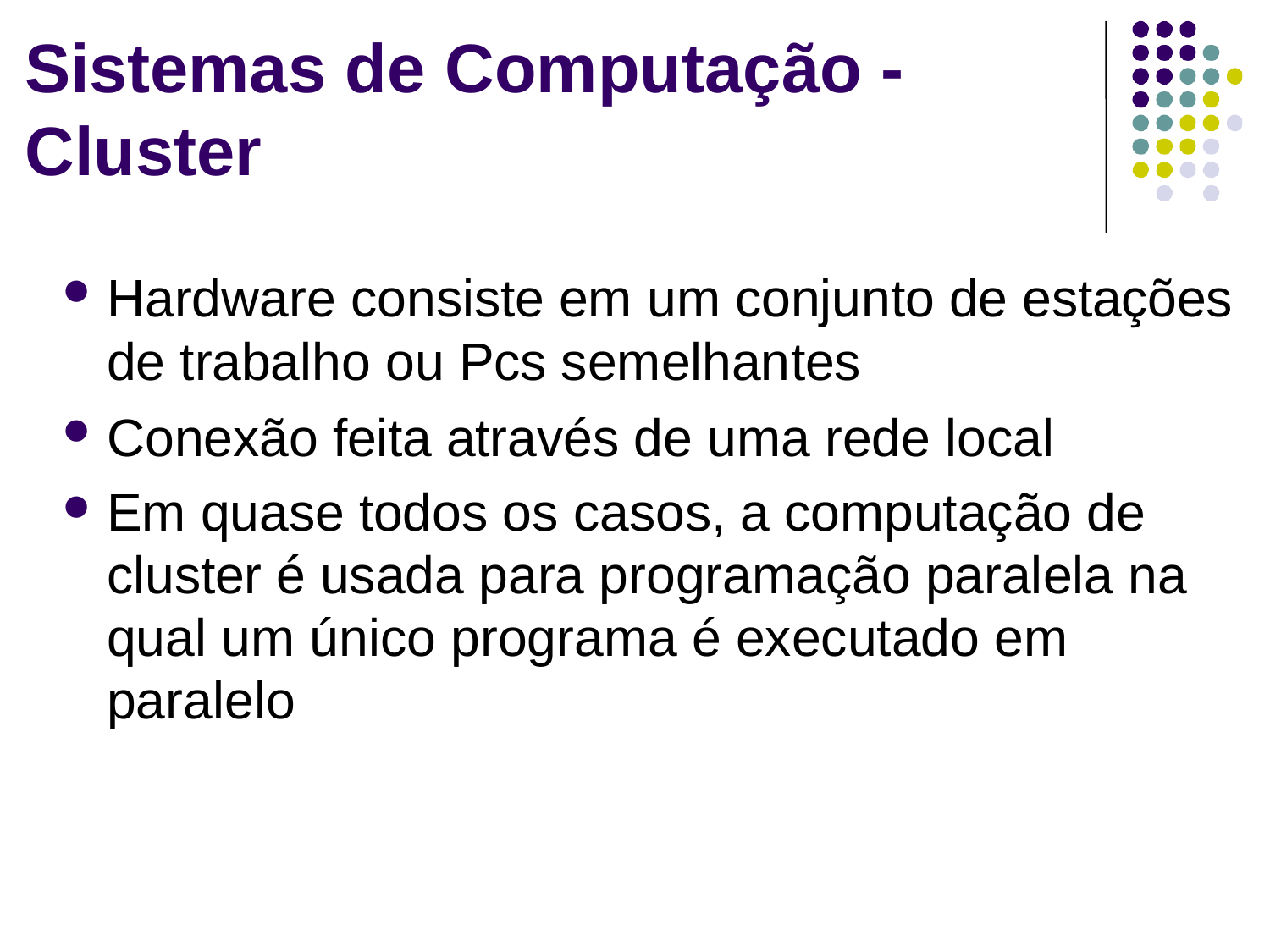

Sistemas de Computação - Cluster
Hardware consiste em um conjunto de estações de trabalho ou Pcs semelhantes

Conexão feita através de uma rede local

Em quase todos os casos, a computação de cluster é usada para programação paralela na qual um único programa é executado em paralelo